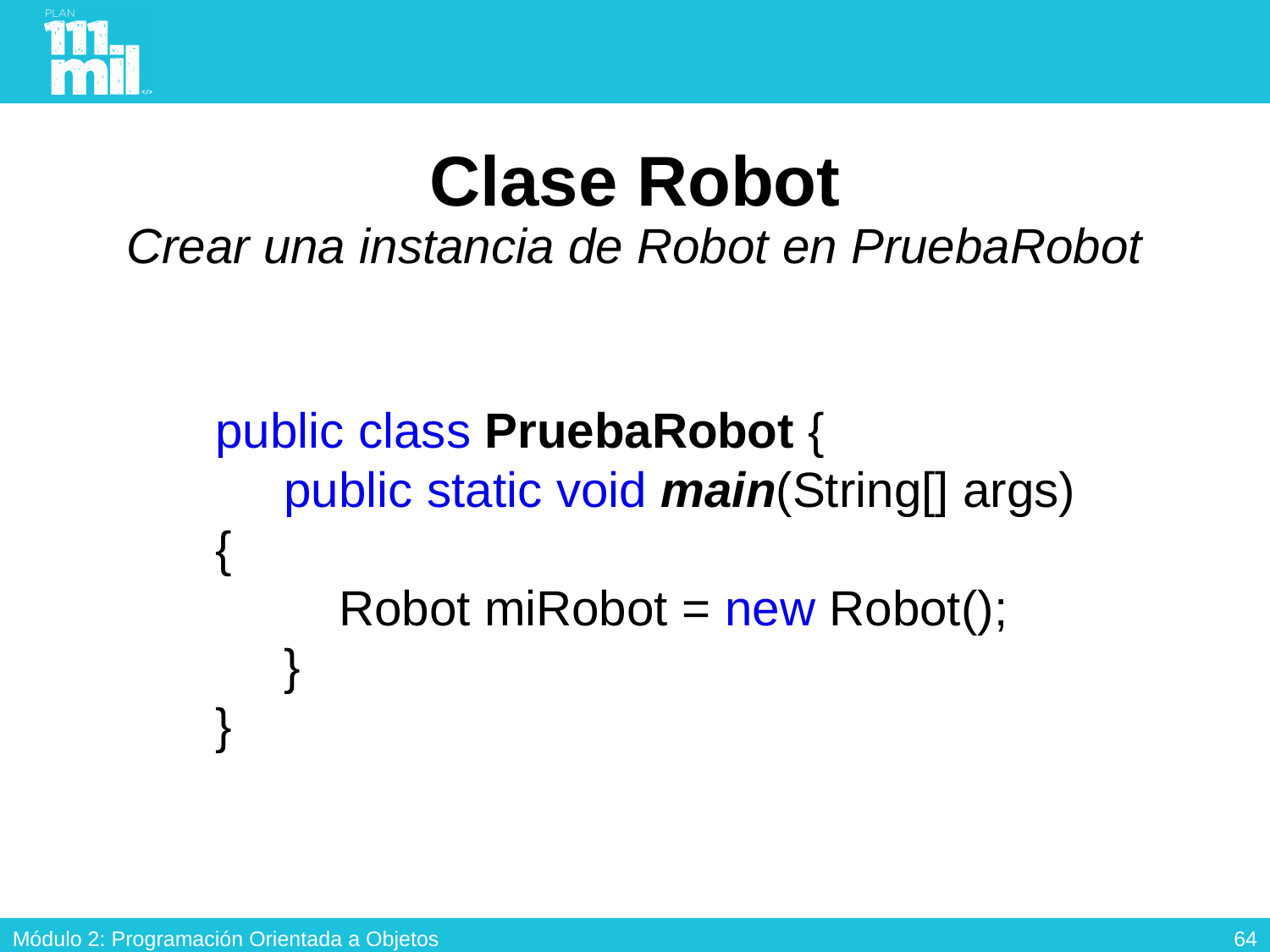

# Clase Robot Crear una instancia de Robot en PruebaRobot
public class PruebaRobot {
     public static void main(String[] args) {
         Robot miRobot = new Robot();
     }
}
64
Módulo 2: Programación Orientada a Objetos